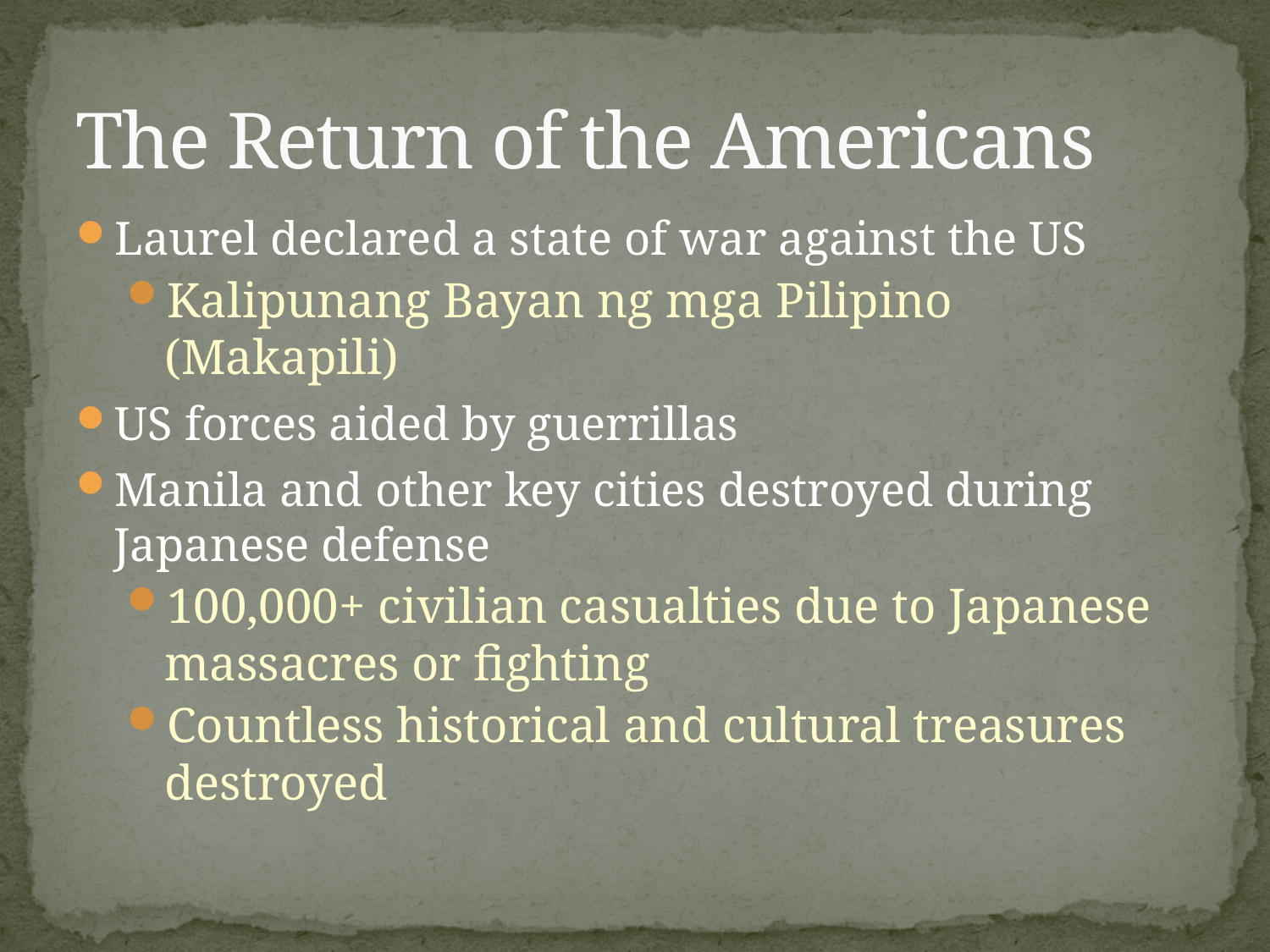

# The Return of the Americans

Laurel declared a state of war against the US
Kalipunang Bayan ng mga Pilipino (Makapili)
US forces aided by guerrillas
Manila and other key cities destroyed during Japanese defense
100,000+ civilian casualties due to Japanese massacres or fighting
Countless historical and cultural treasures destroyed